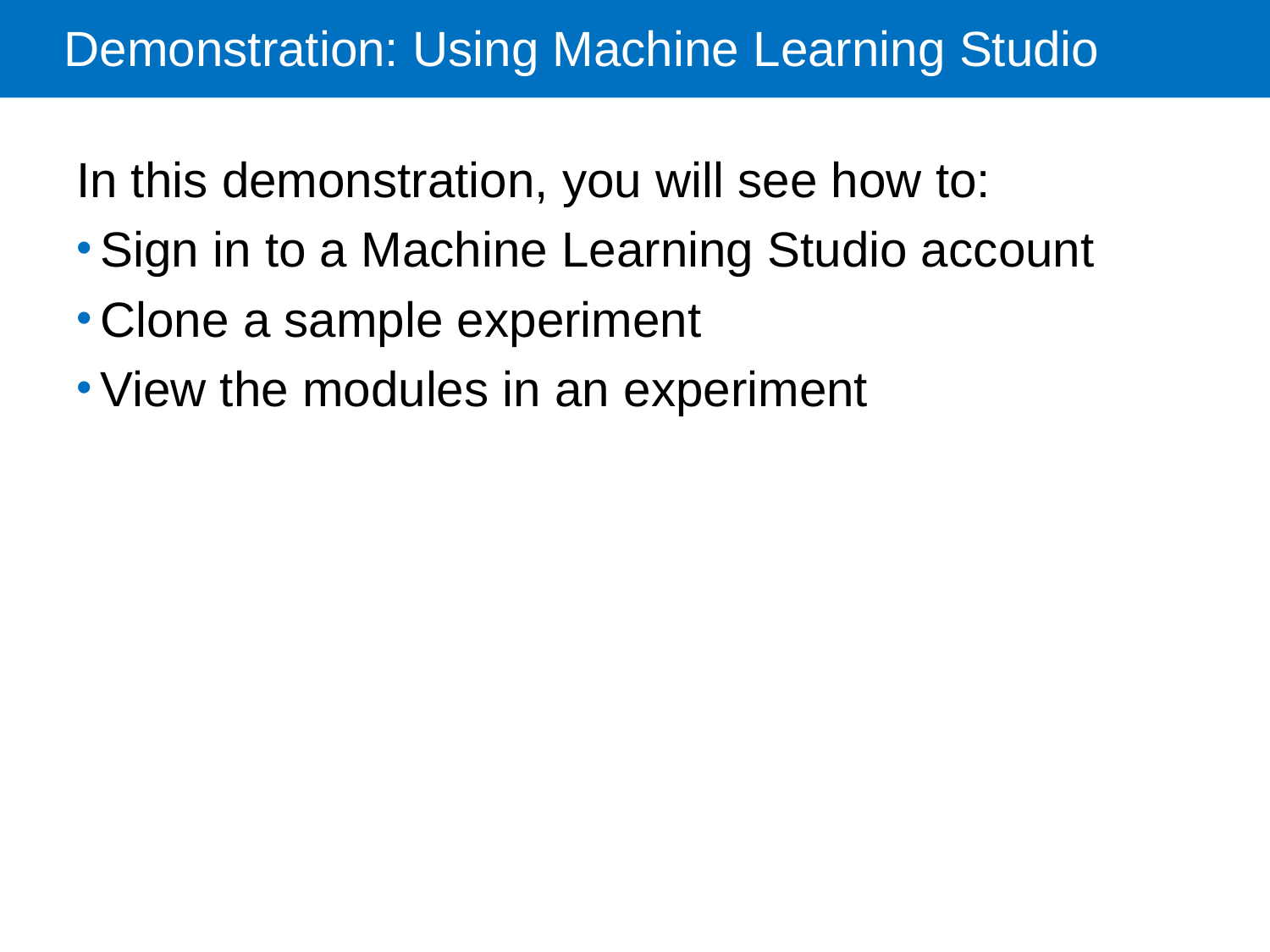

# Demonstration: Using Machine Learning Studio
In this demonstration, you will see how to:
Sign in to a Machine Learning Studio account
Clone a sample experiment
View the modules in an experiment